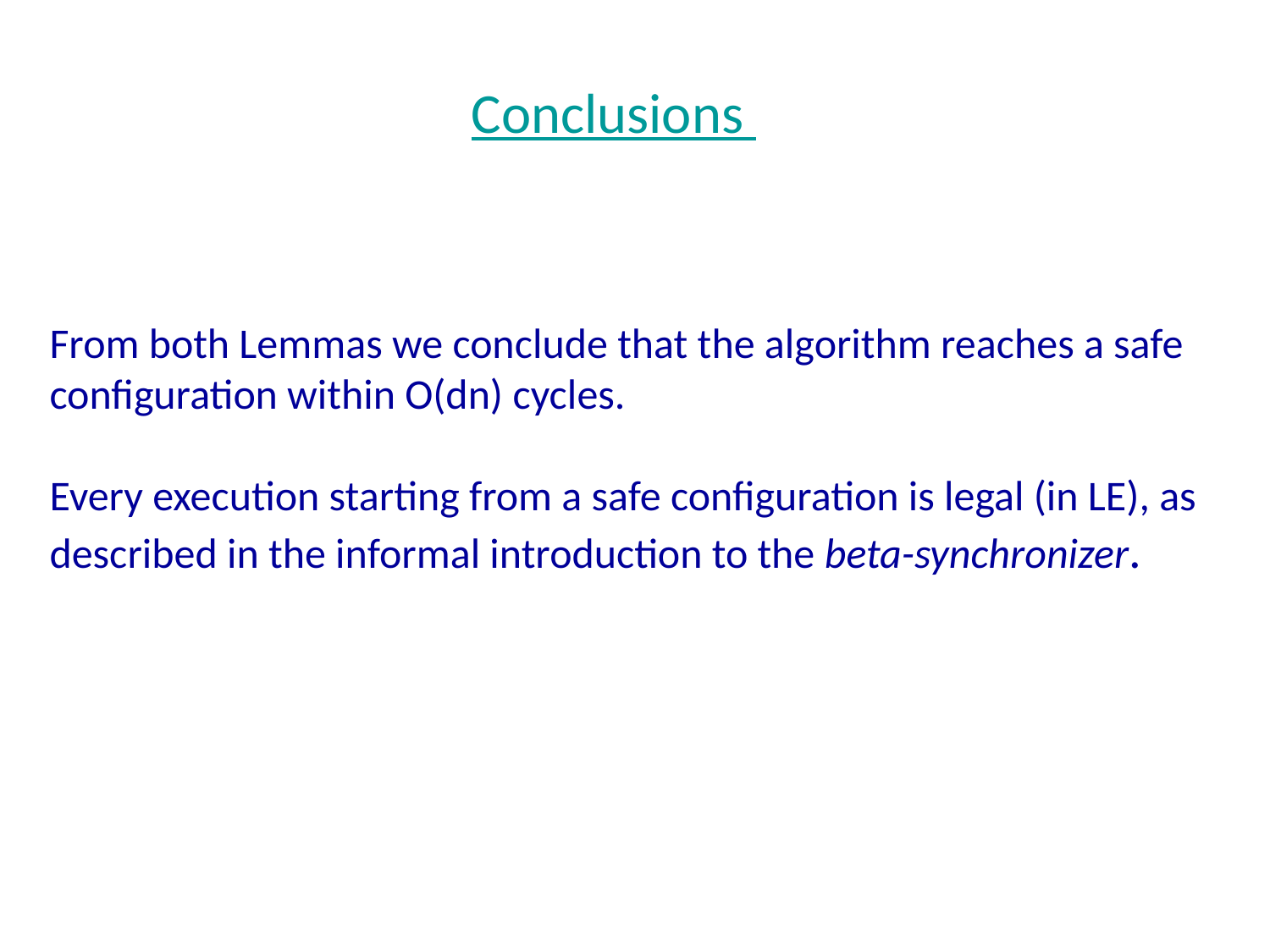

# Conclusions
From both Lemmas we conclude that the algorithm reaches a safe configuration within O(dn) cycles.

Every execution starting from a safe configuration is legal (in LE), as described in the informal introduction to the beta-synchronizer.